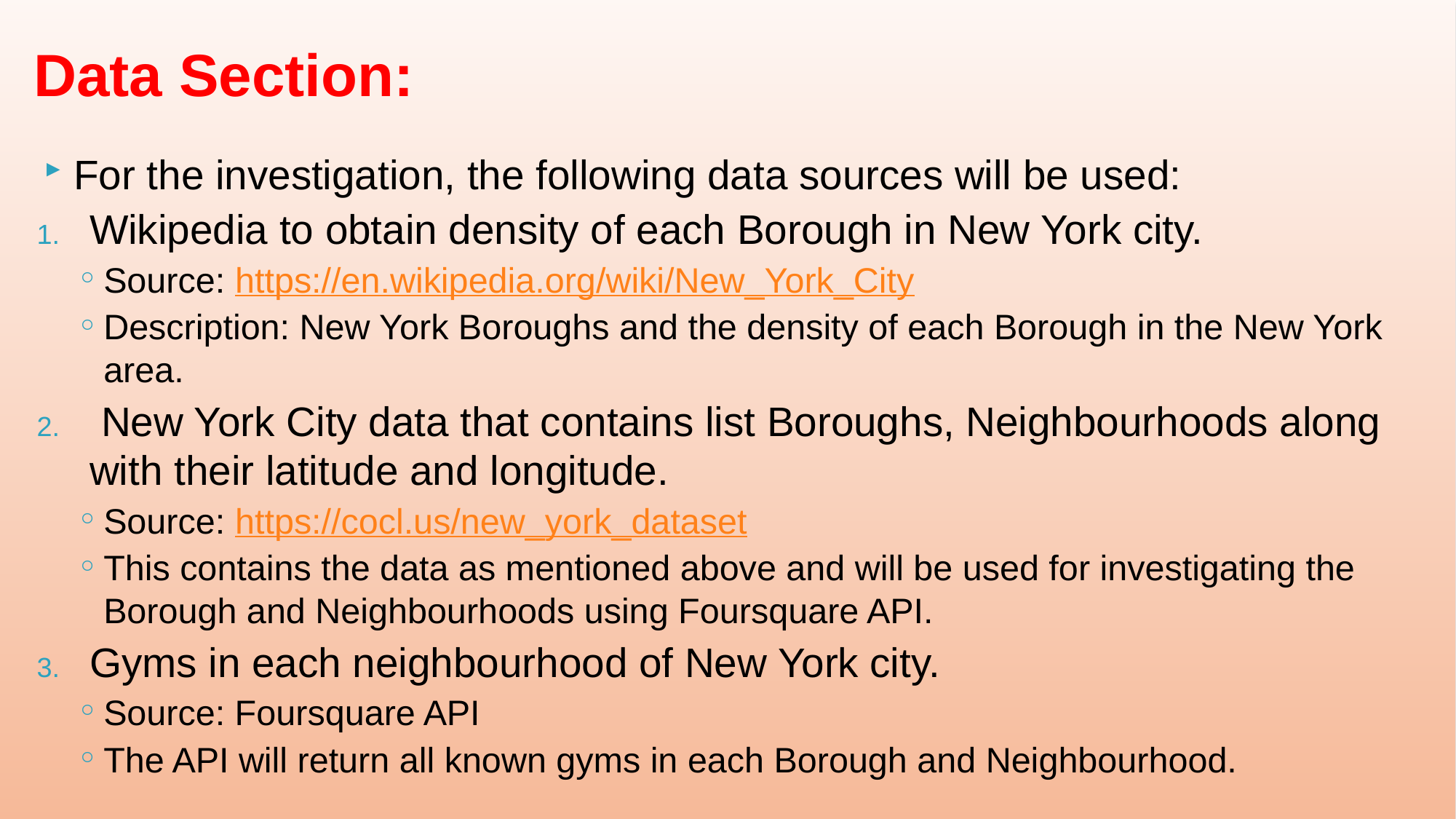

# Data Section:
For the investigation, the following data sources will be used:
Wikipedia to obtain density of each Borough in New York city.
Source: https://en.wikipedia.org/wiki/New_York_City
Description: New York Boroughs and the density of each Borough in the New York area.
 New York City data that contains list Boroughs, Neighbourhoods along with their latitude and longitude.
Source: https://cocl.us/new_york_dataset
This contains the data as mentioned above and will be used for investigating the Borough and Neighbourhoods using Foursquare API.
Gyms in each neighbourhood of New York city.
Source: Foursquare API
The API will return all known gyms in each Borough and Neighbourhood.